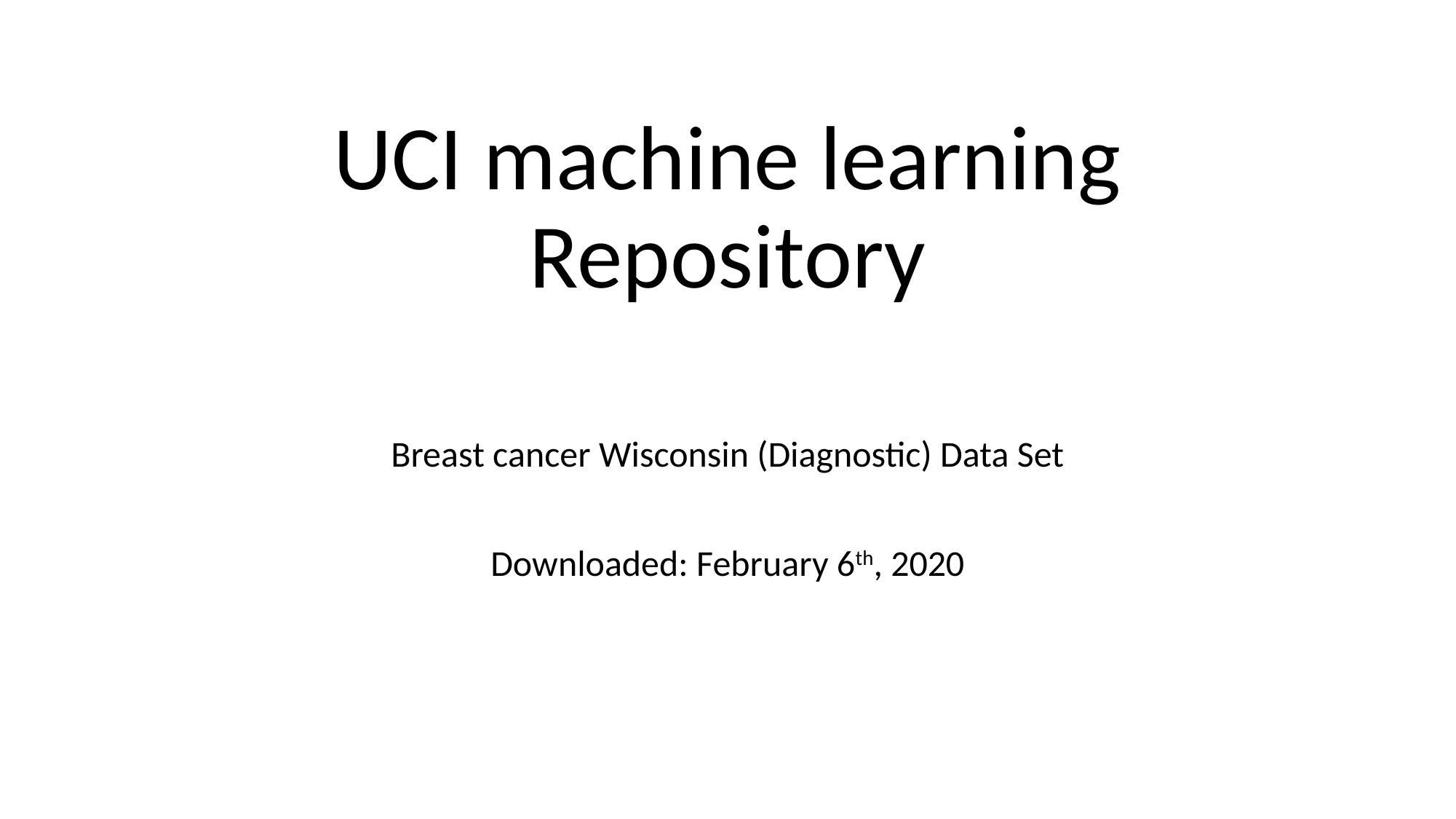

# UCI machine learning Repository
Breast cancer Wisconsin (Diagnostic) Data Set

Downloaded: February 6th, 2020